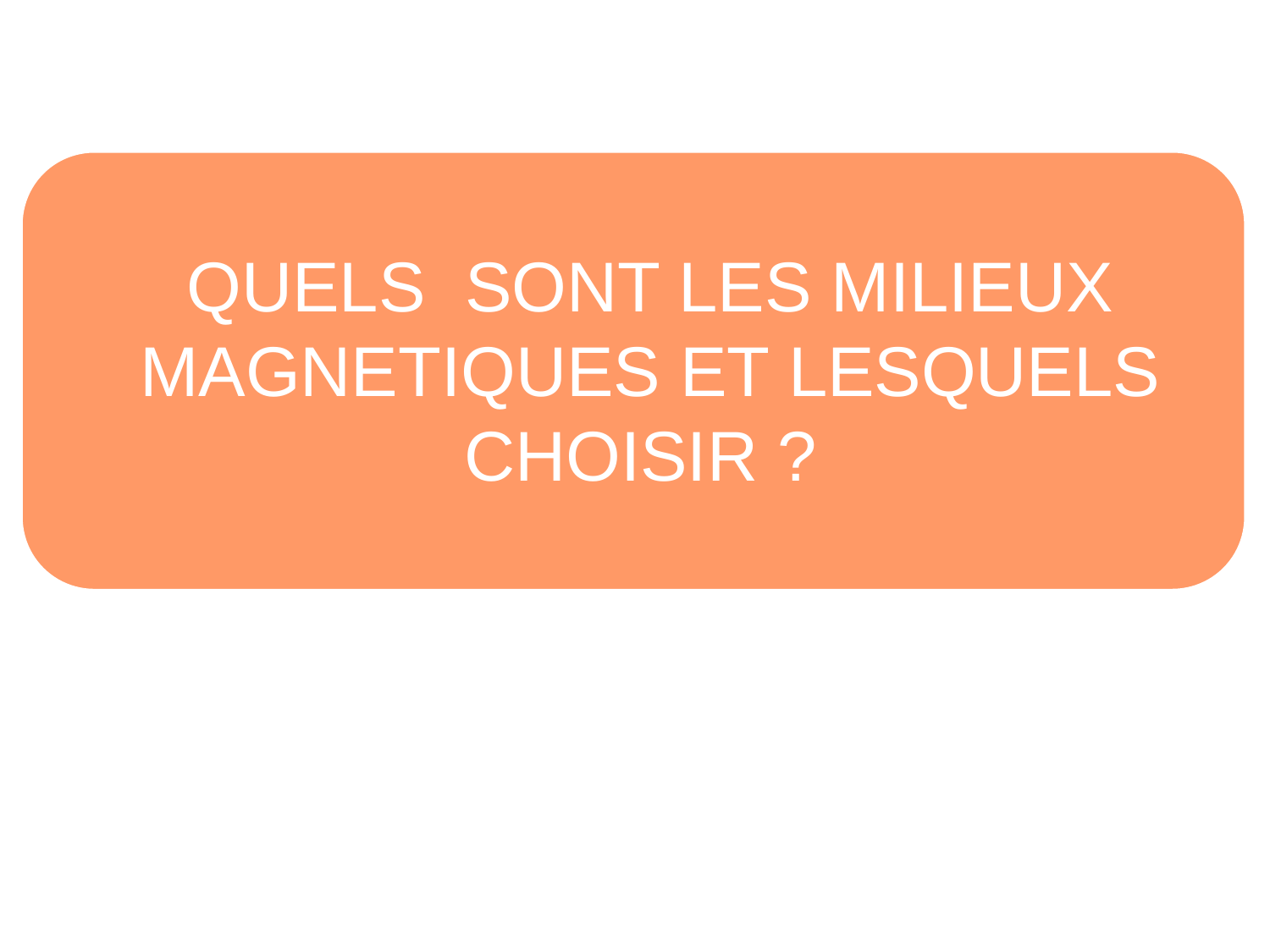

# QUELS  SONT LES MILIEUX MAGNETIQUES ET LESQUELS CHOISIR ?